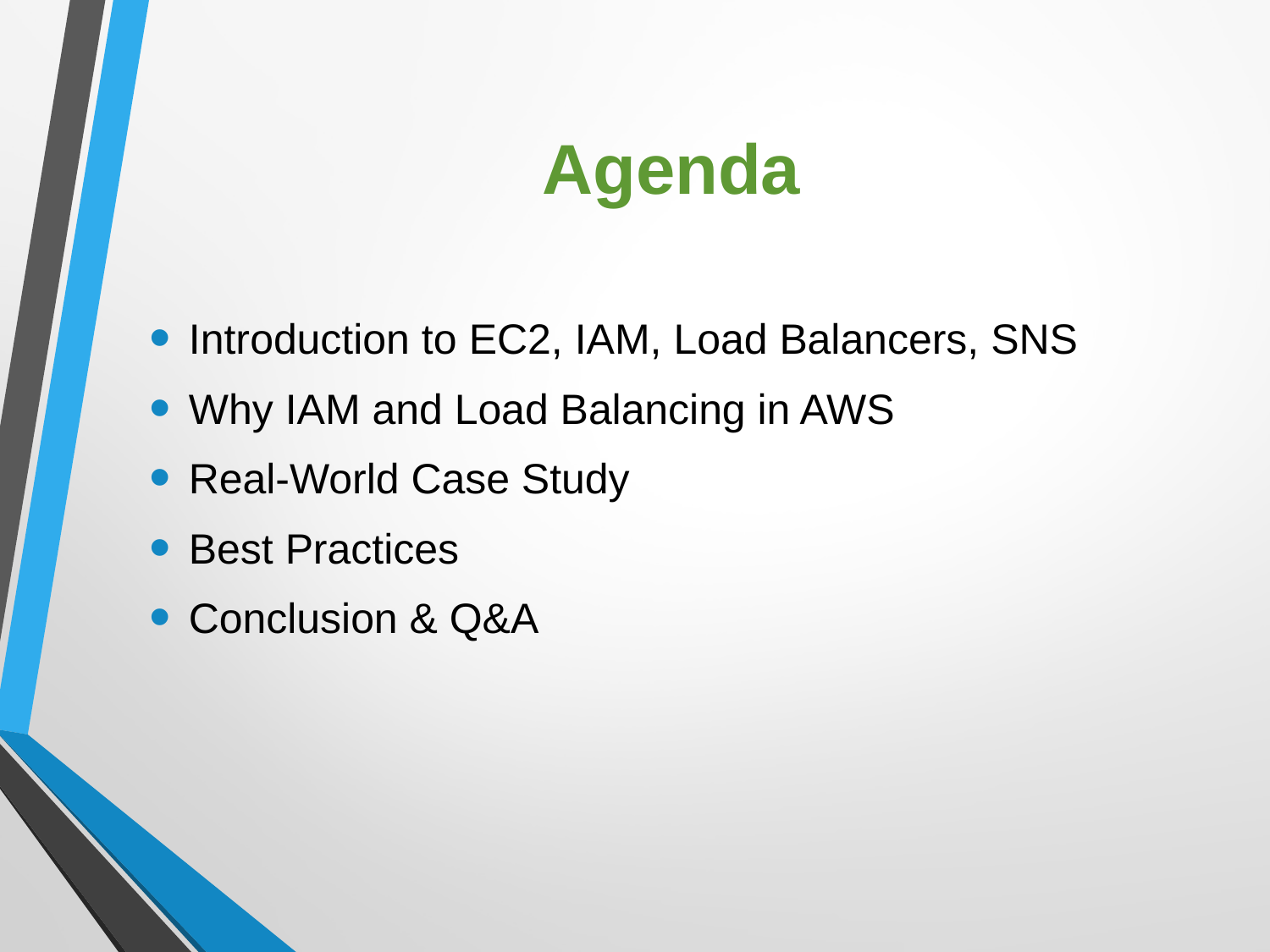

# Agenda
Introduction to EC2, IAM, Load Balancers, SNS
Why IAM and Load Balancing in AWS
Real-World Case Study
Best Practices
Conclusion & Q&A